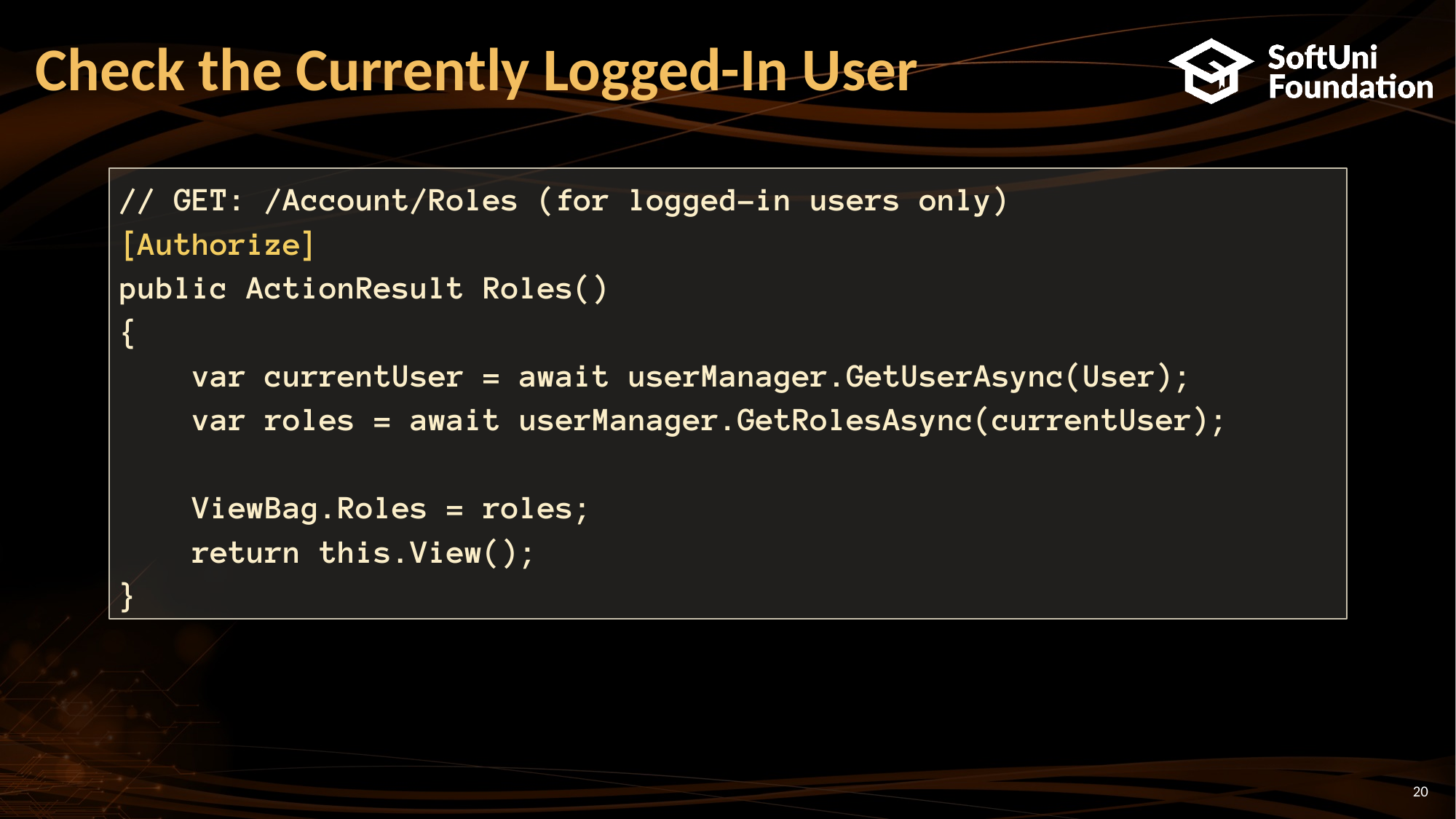

# Check the Currently Logged-In User
// GET: /Account/Roles (for logged-in users only)
[Authorize]
public ActionResult Roles()
{
    var currentUser = await userManager.GetUserAsync(User);
    var roles = await userManager.GetRolesAsync(currentUser);

    ViewBag.Roles = roles;
    return this.View();
}
20